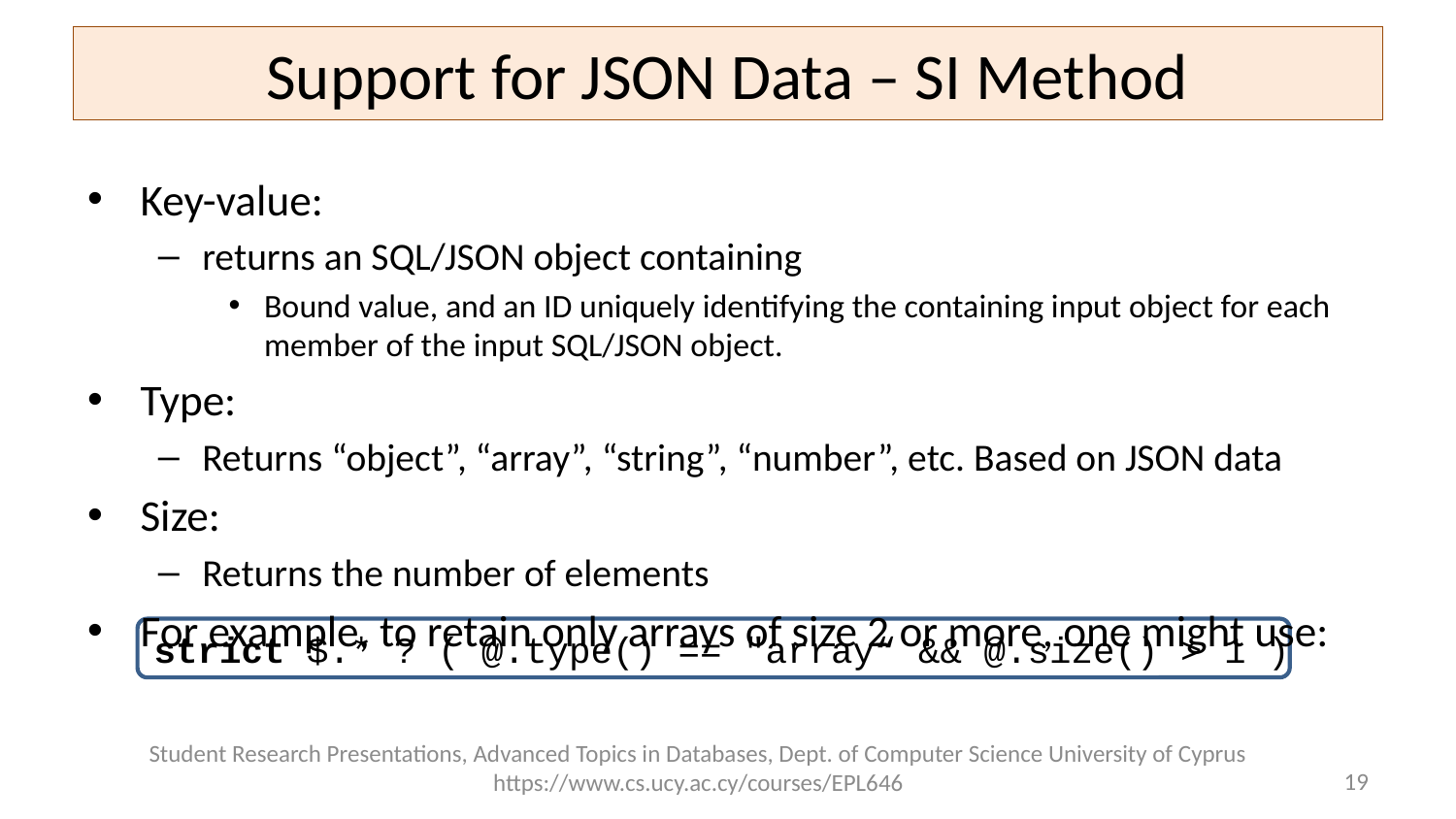

# Support for JSON Data – SI Method
Key-value:
returns an SQL/JSON object containing
Bound value, and an ID uniquely identifying the containing input object for each member of the input SQL/JSON object.
Type:
Returns “object”, “array”, “string”, “number”, etc. Based on JSON data
Size:
Returns the number of elements
For example, to retain only arrays of size 2 or more, one might use:

strict $.* ? ( @.type() == "array“ && @.size() > 1 )
Student Research Presentations, Advanced Topics in Databases, Dept. of Computer Science University of Cyprus https://www.cs.ucy.ac.cy/courses/EPL646
19